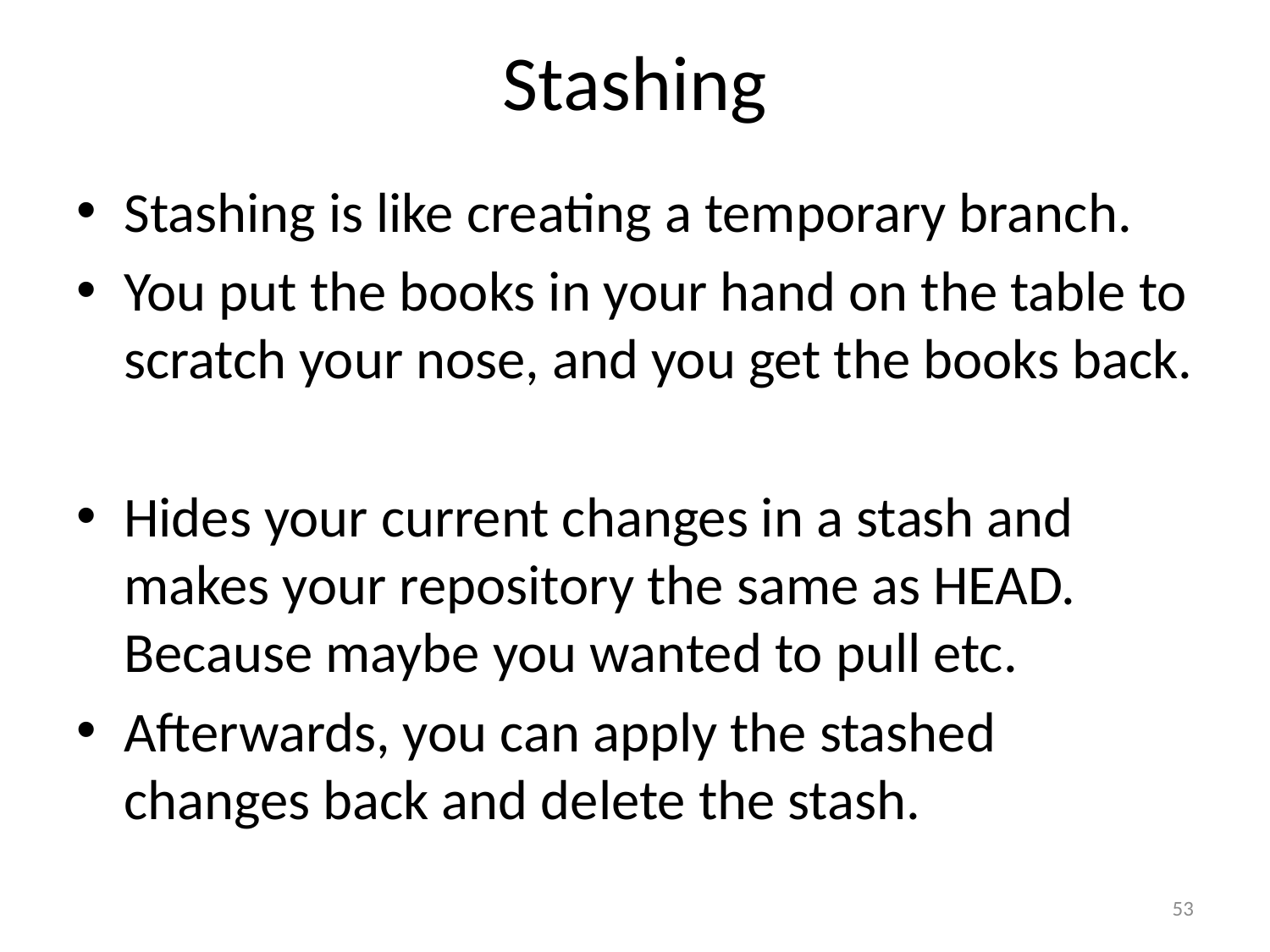

# Stashing
Stashing is like creating a temporary branch.
You put the books in your hand on the table to scratch your nose, and you get the books back.

Hides your current changes in a stash and makes your repository the same as HEAD. Because maybe you wanted to pull etc.
Afterwards, you can apply the stashed changes back and delete the stash.
53